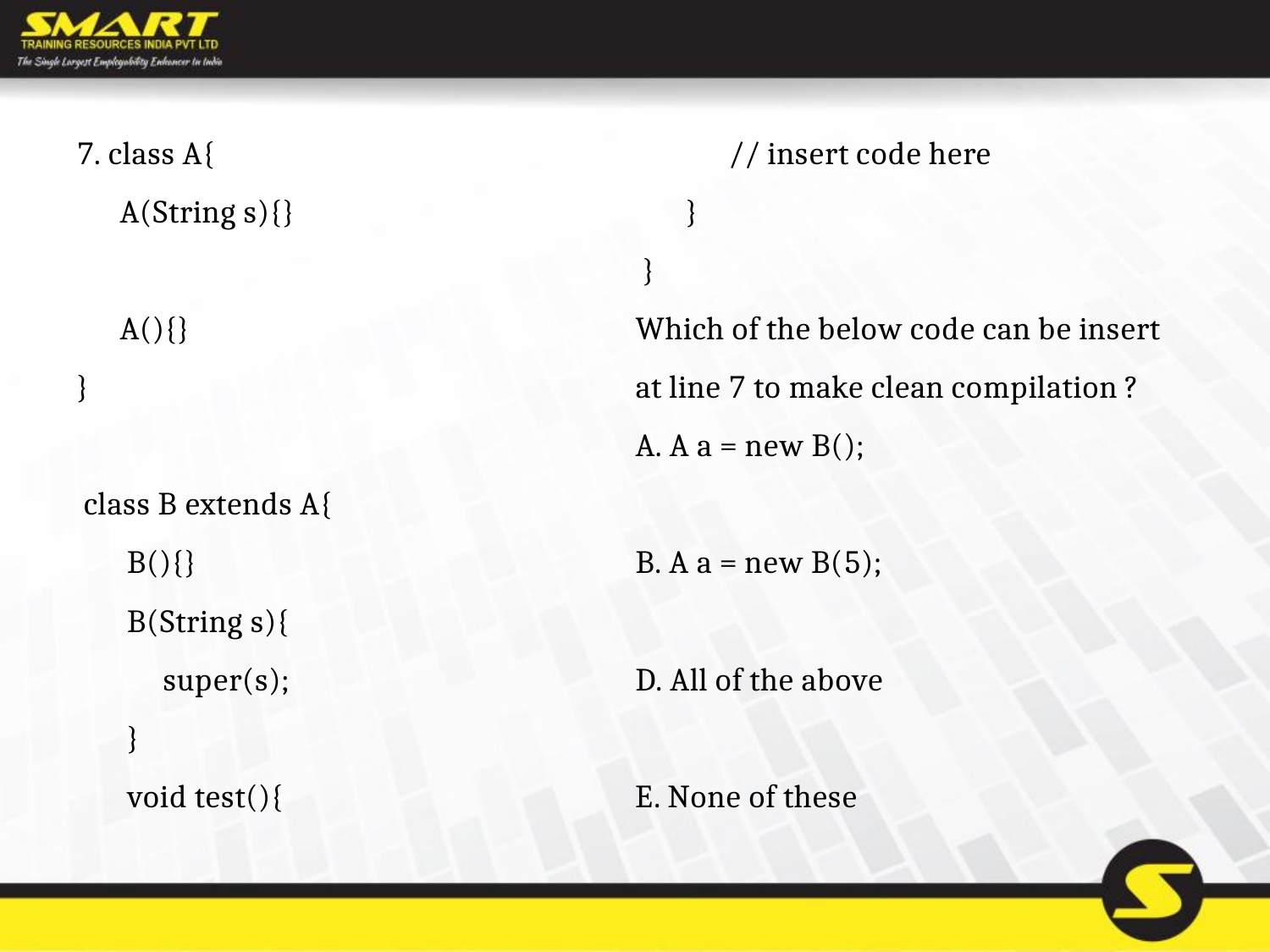

7. class A{
      A(String s){}

      A(){}
}

 class B extends A{
       B(){}
       B(String s){
            super(s);
       }
       void test(){
             // insert code here
       }
 }
Which of the below code can be insert at line 7 to make clean compilation ?
A. A a = new B();

B. A a = new B(5);

D. All of the above

E. None of these